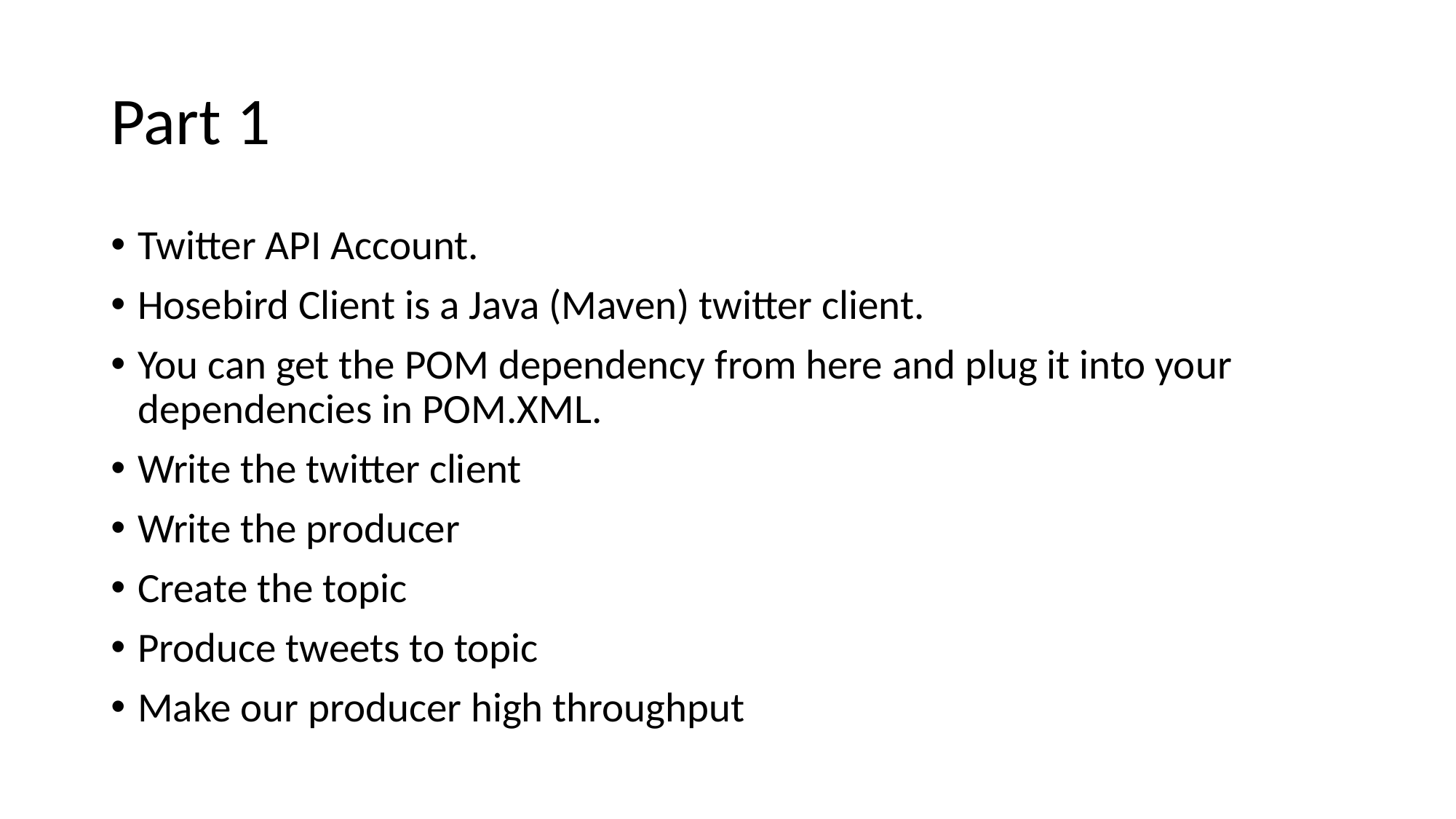

# Part 1
Twitter API Account.
Hosebird Client is a Java (Maven) twitter client.
You can get the POM dependency from here and plug it into your dependencies in POM.XML.
Write the twitter client
Write the producer
Create the topic
Produce tweets to topic
Make our producer high throughput